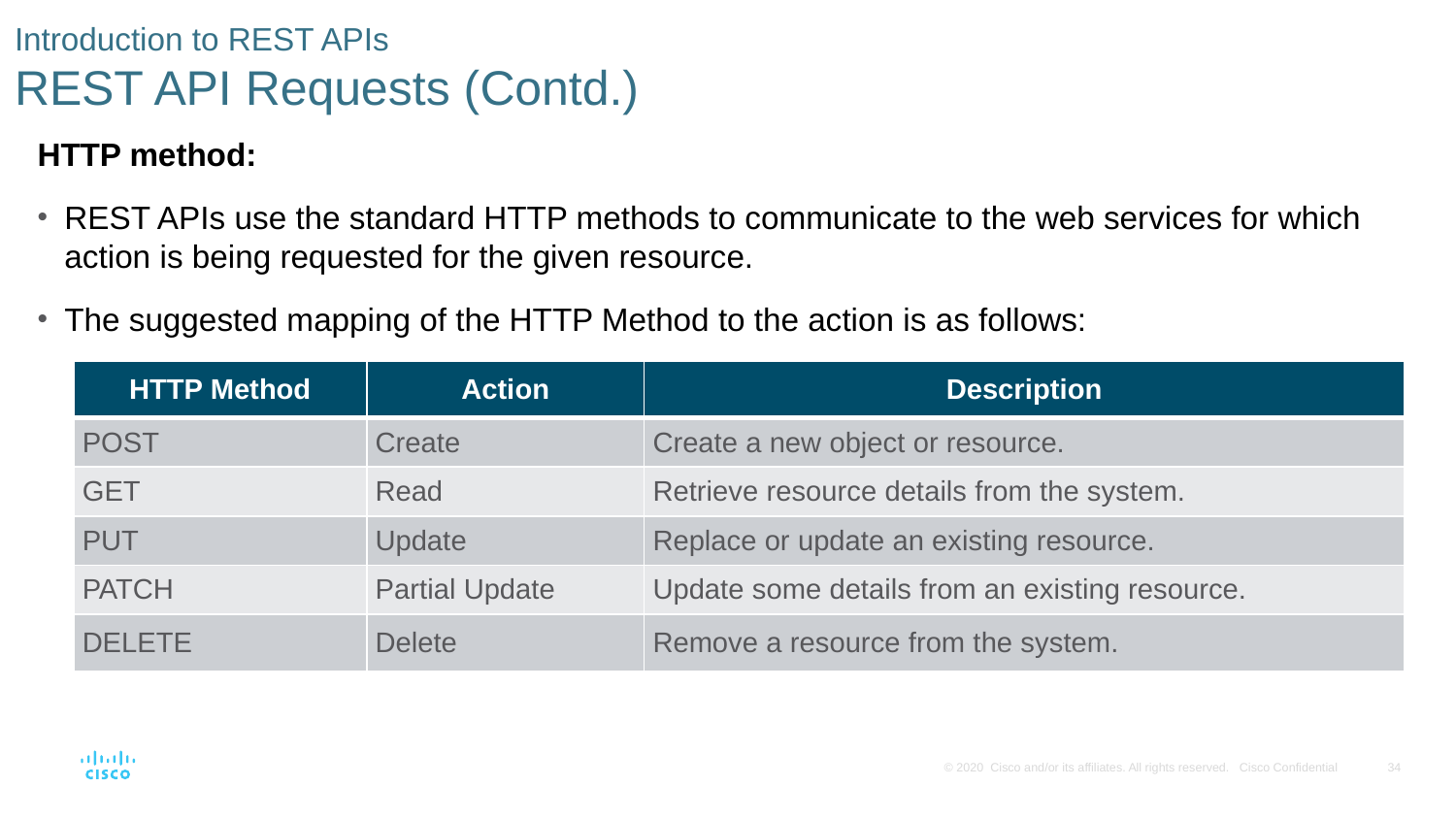

# Introduction to REST APIs REST API Requests (Contd.)
HTTP method:
REST APIs use the standard HTTP methods to communicate to the web services for which action is being requested for the given resource.
The suggested mapping of the HTTP Method to the action is as follows:

| HTTP Method | Action | Description |
| --- | --- | --- |
| POST | Create | Create a new object or resource. |
| GET | Read | Retrieve resource details from the system. |
| PUT | Update | Replace or update an existing resource. |
| PATCH | Partial Update | Update some details from an existing resource. |
| DELETE | Delete | Remove a resource from the system. |